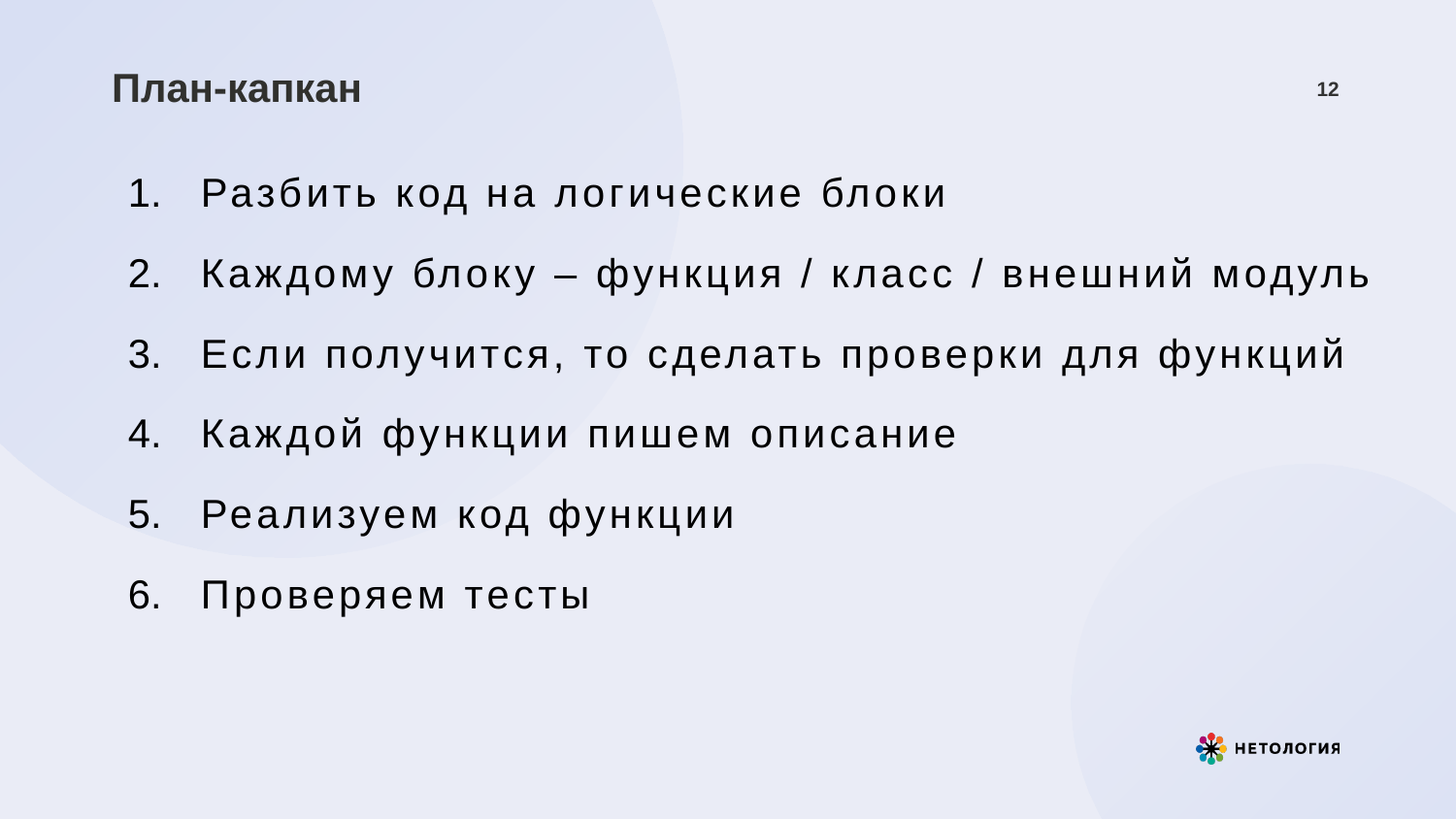

# План-капкан
12
Разбить код на логические блоки
Каждому блоку – функция / класс / внешний модуль
Если получится, то сделать проверки для функций
Каждой функции пишем описание
Реализуем код функции
Проверяем тесты